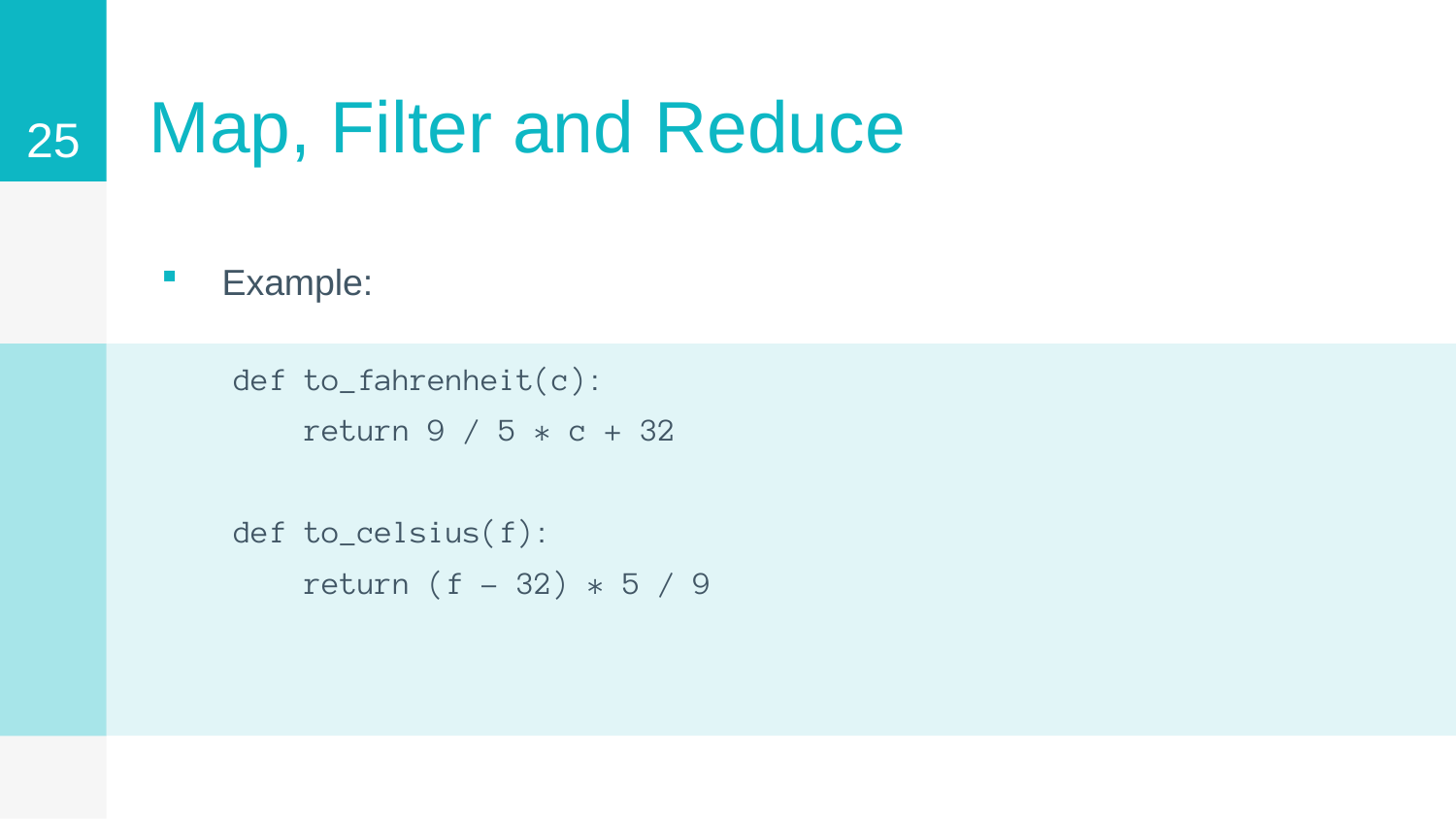

25
# Map, Filter and Reduce
Example:
def to_fahrenheit(c):
    return 9 / 5 * c + 32

def to_celsius(f):
    return (f - 32) * 5 / 9